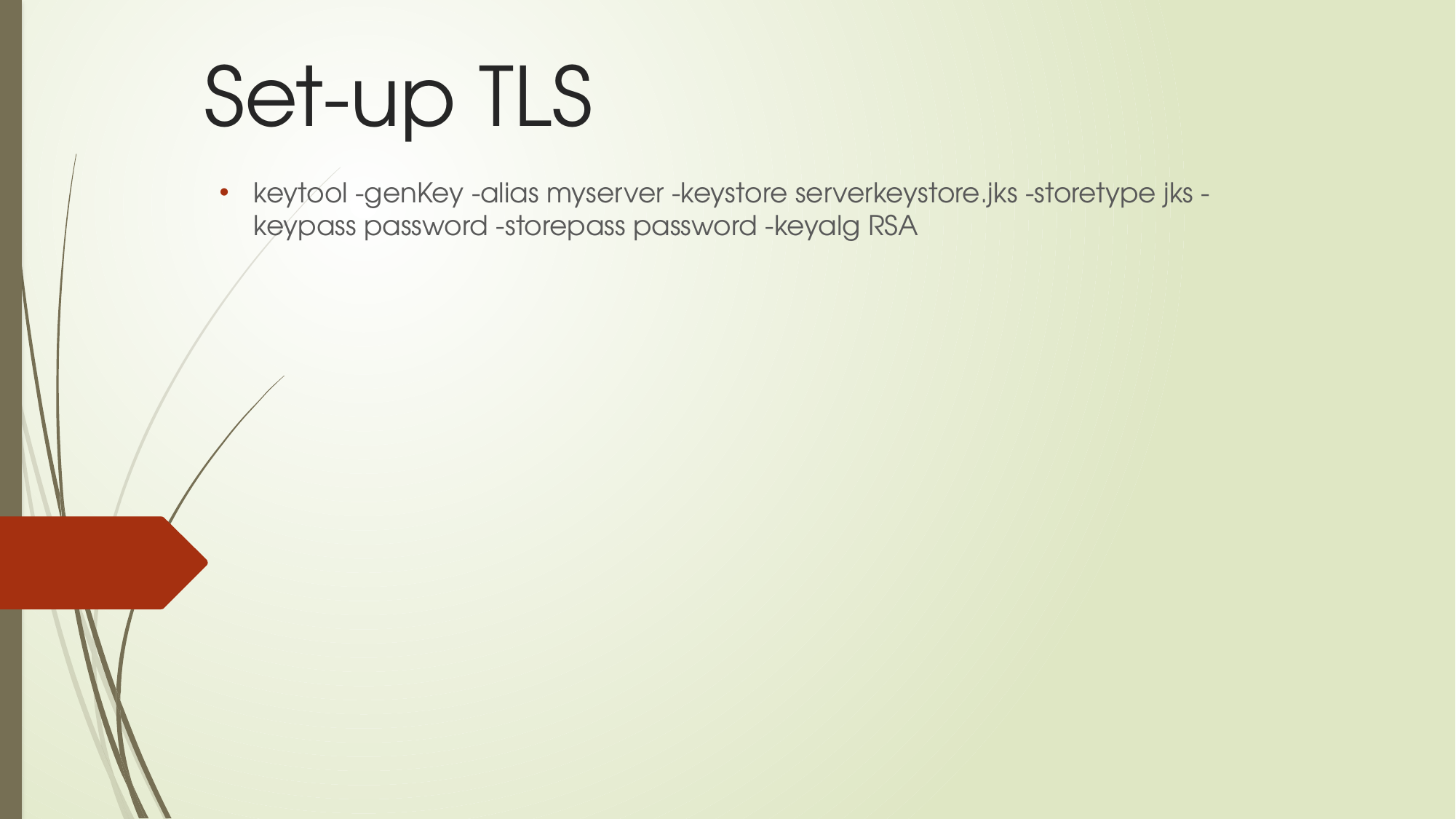

# Set-up TLS
keytool -genKey -alias myserver -keystore serverkeystore.jks -storetype jks -keypass password -storepass password -keyalg RSA